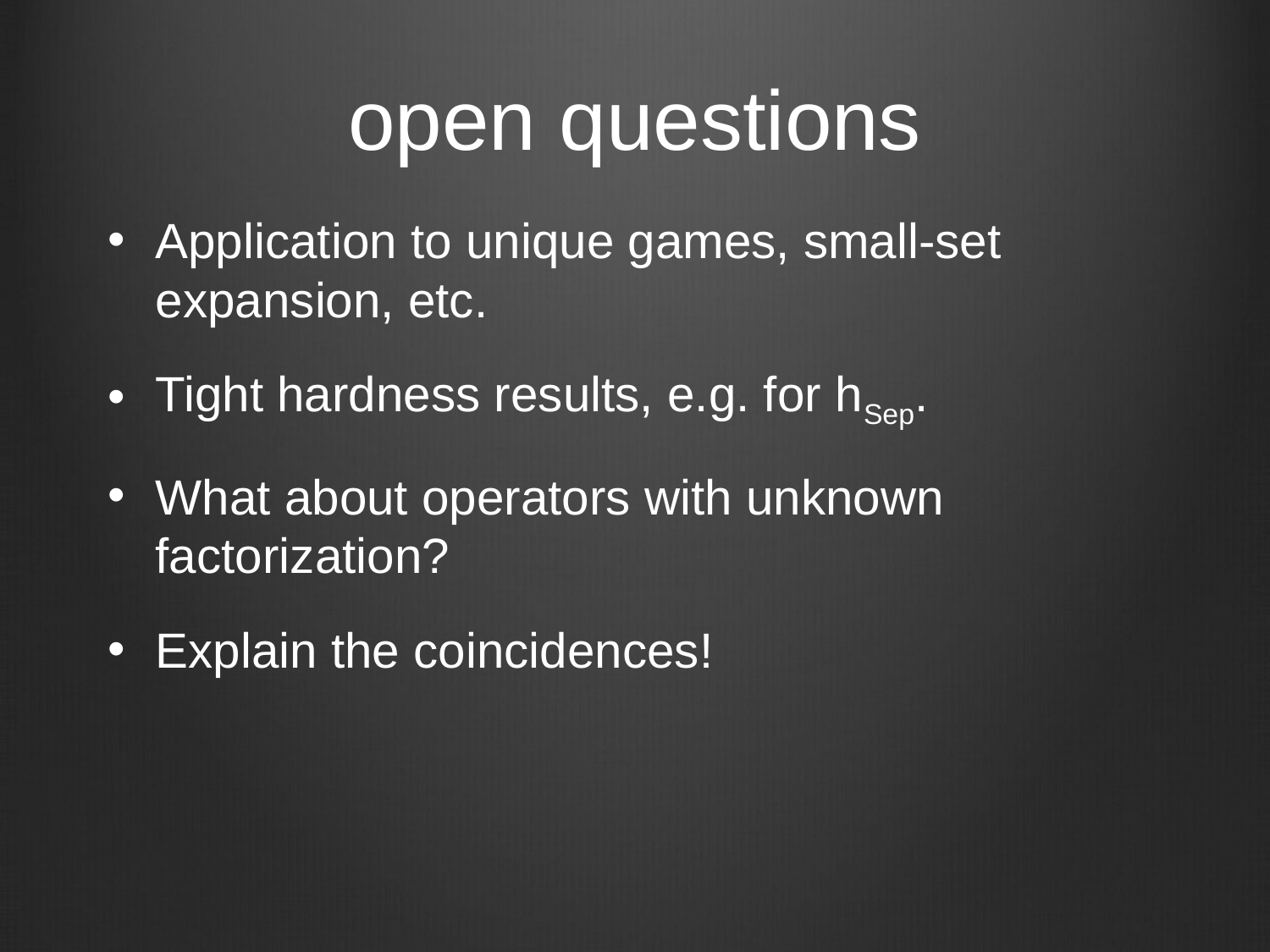

# open questions
Application to unique games, small-set expansion, etc.
Tight hardness results, e.g. for hSep.
What about operators with unknown factorization?
Explain the coincidences!